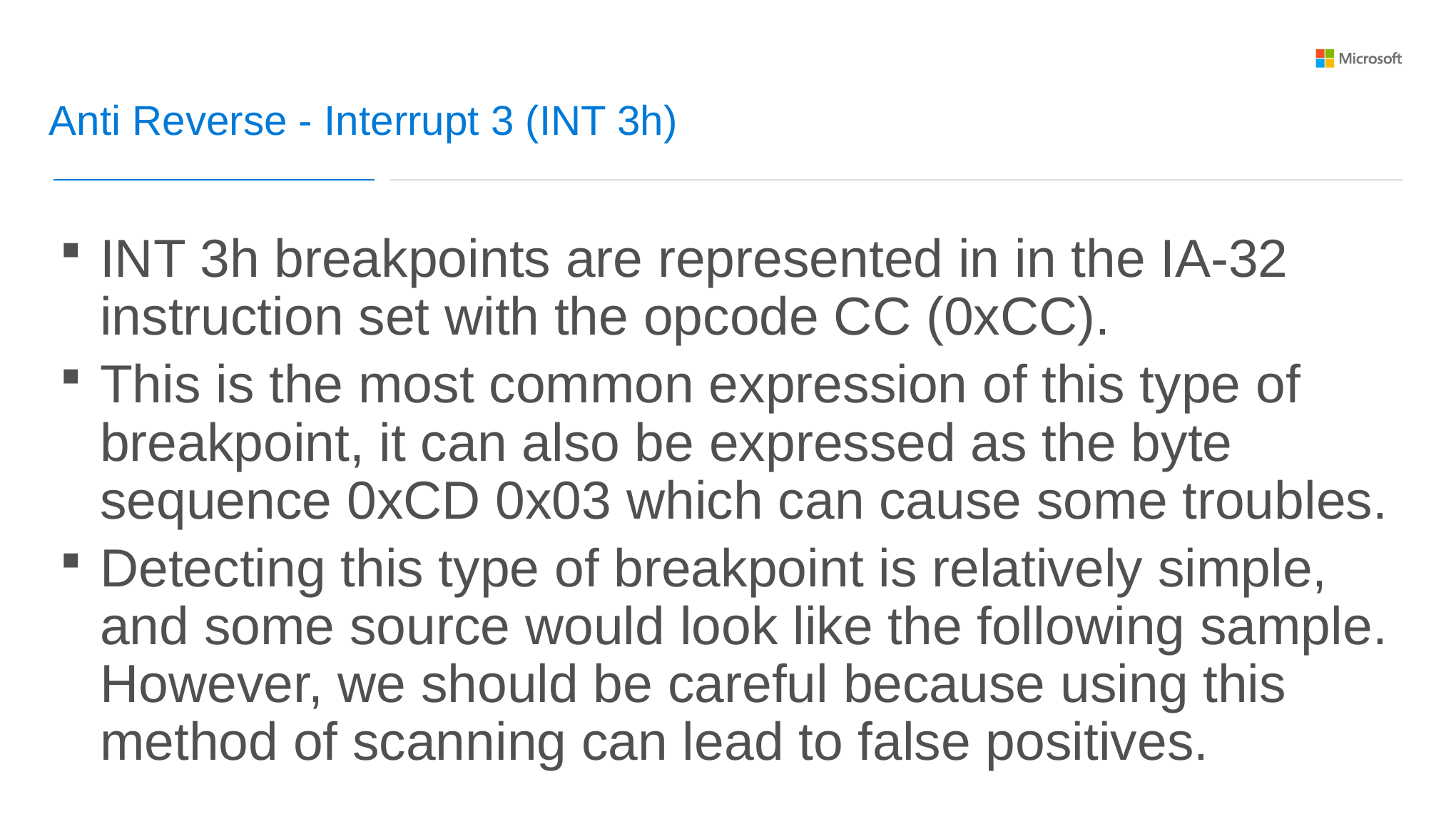

Anti Reverse - Interrupt 3 (INT 3h)
INT 3h breakpoints are represented in in the IA-32 instruction set with the opcode CC (0xCC).
This is the most common expression of this type of breakpoint, it can also be expressed as the byte sequence 0xCD 0x03 which can cause some troubles.
Detecting this type of breakpoint is relatively simple, and some source would look like the following sample. However, we should be careful because using this method of scanning can lead to false positives.